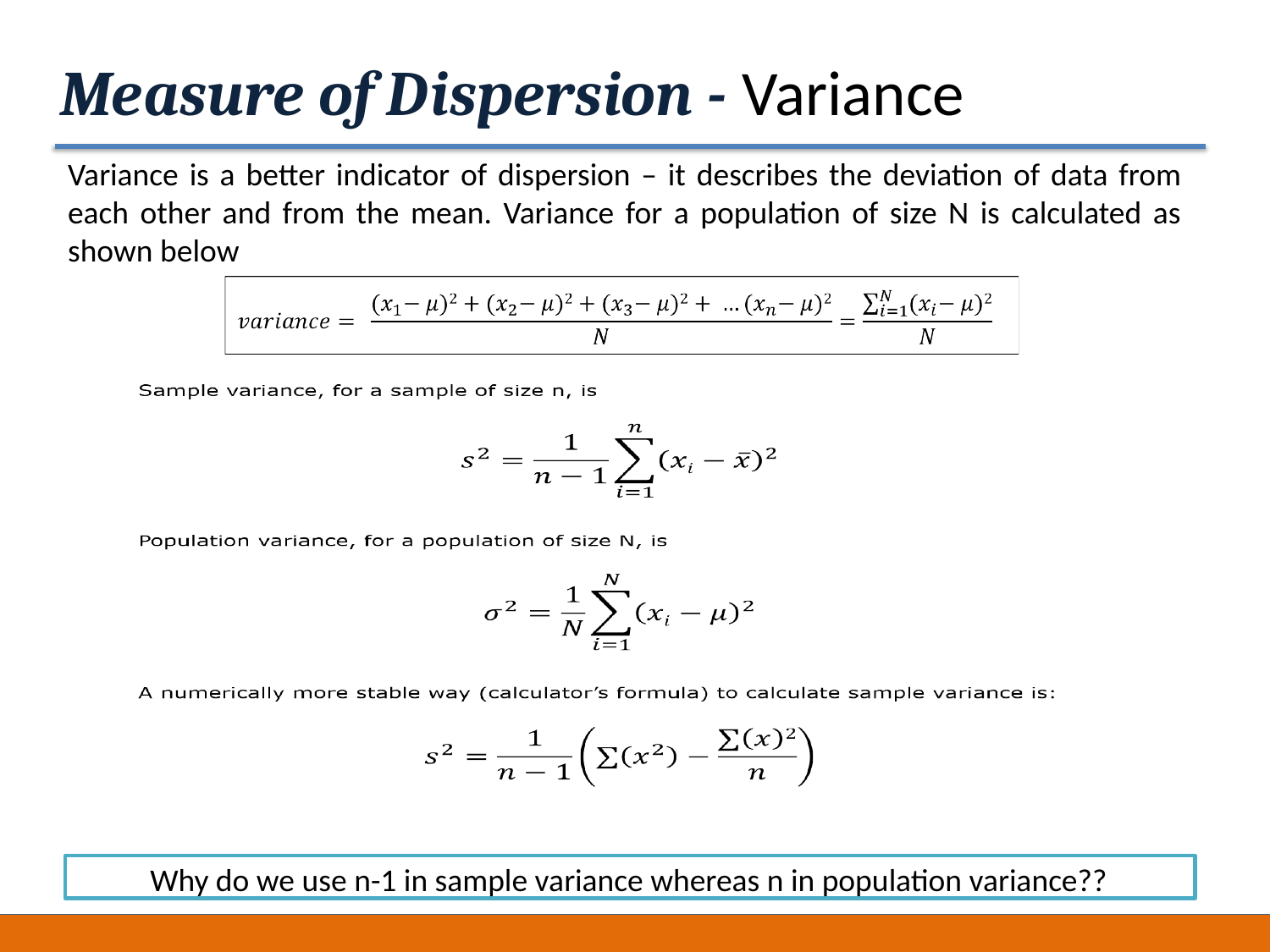

# Measure of Dispersion - Variance

Variance is a better indicator of dispersion – it describes the deviation of data from  each other and from the mean. Variance for a population of size N is calculated as  shown below

Why do we use n-1 in sample variance whereas n in population variance??